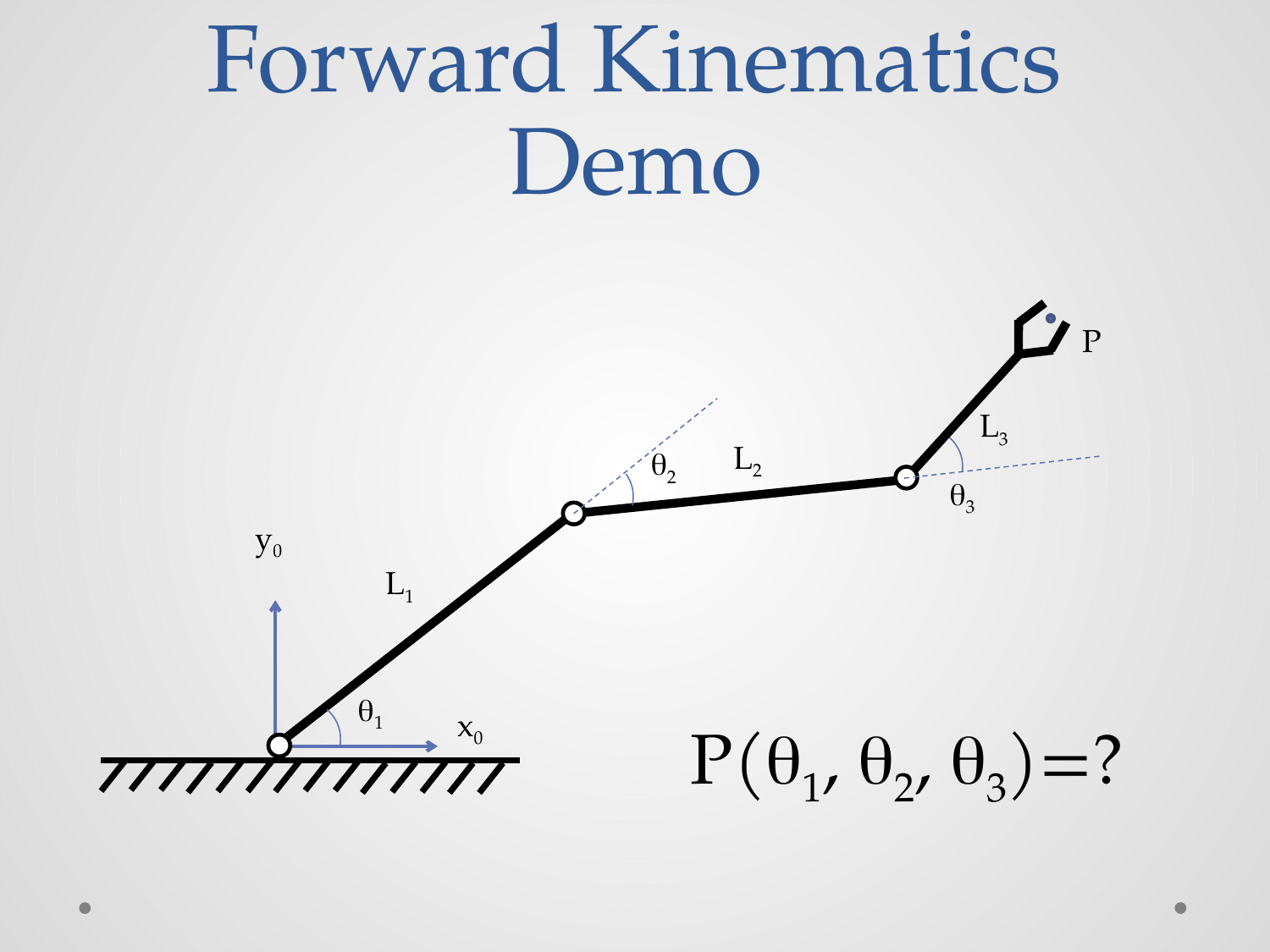

# Forward Kinematics Demo
P

L3

L2
θ2

θ3

y0
L1
θ1
x0

P(θ1, θ2, θ3)=?